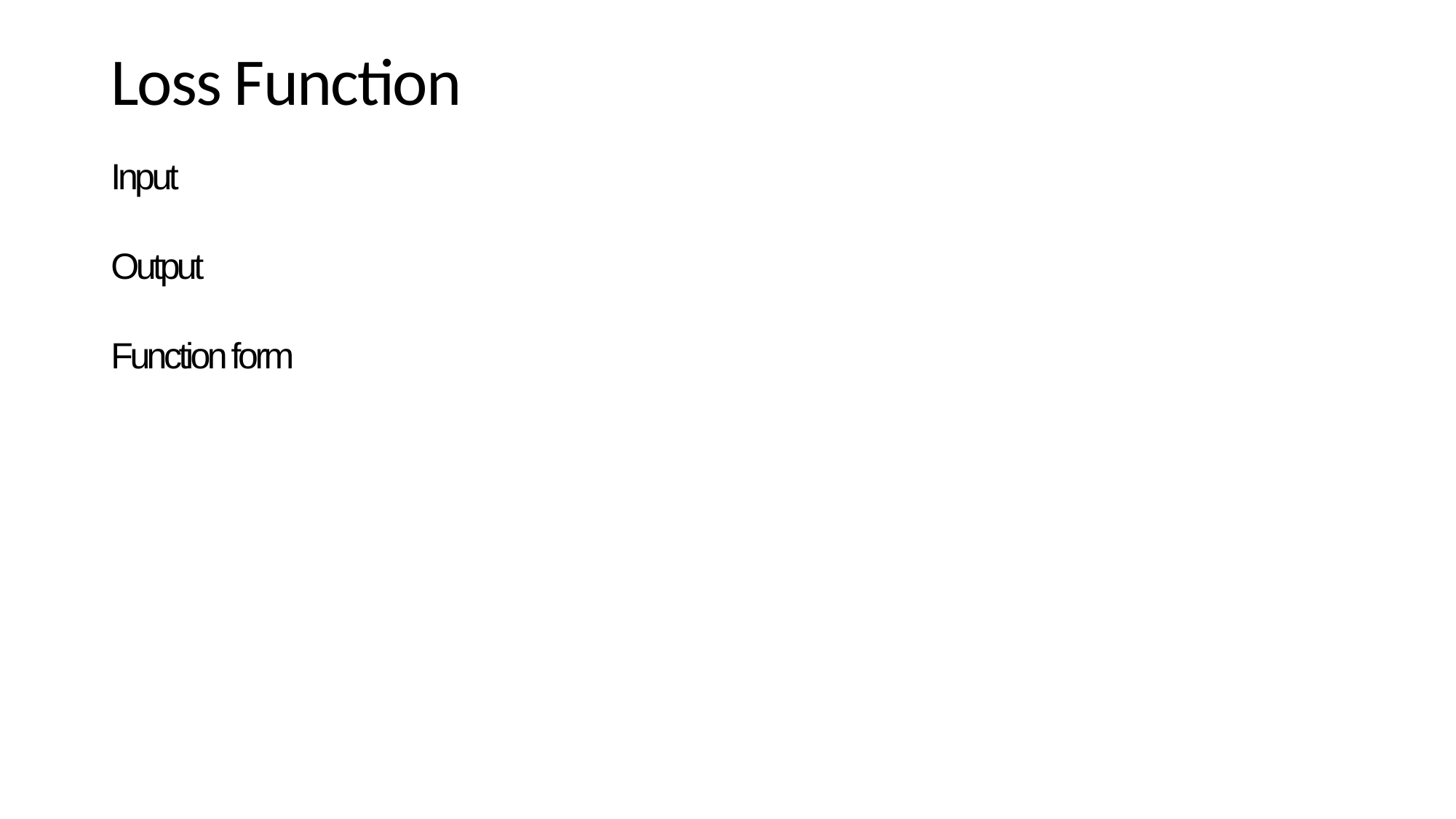

# Loss Function
Input

Output

Function form